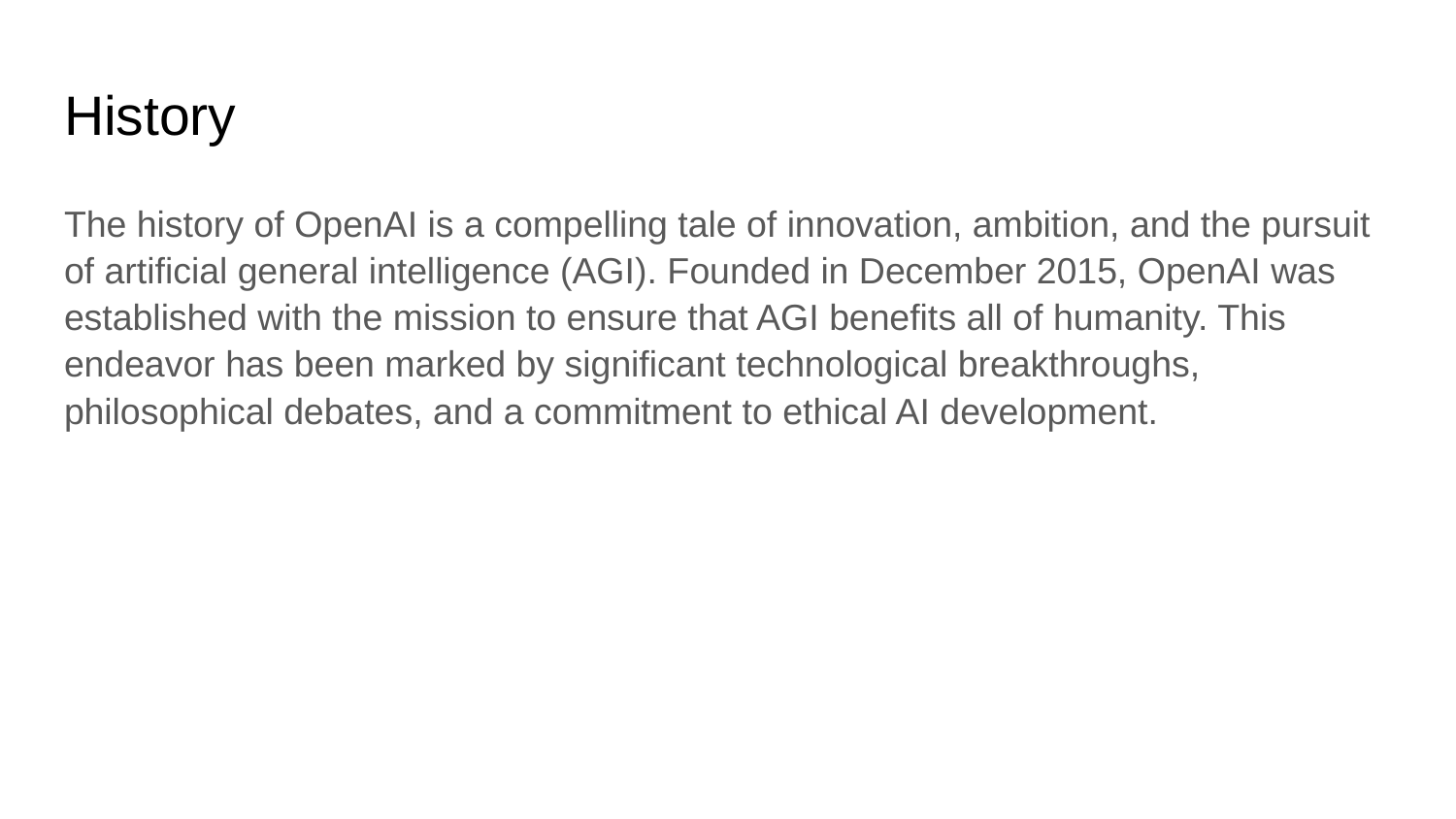

# History
The history of OpenAI is a compelling tale of innovation, ambition, and the pursuit of artificial general intelligence (AGI). Founded in December 2015, OpenAI was established with the mission to ensure that AGI benefits all of humanity. This endeavor has been marked by significant technological breakthroughs, philosophical debates, and a commitment to ethical AI development.